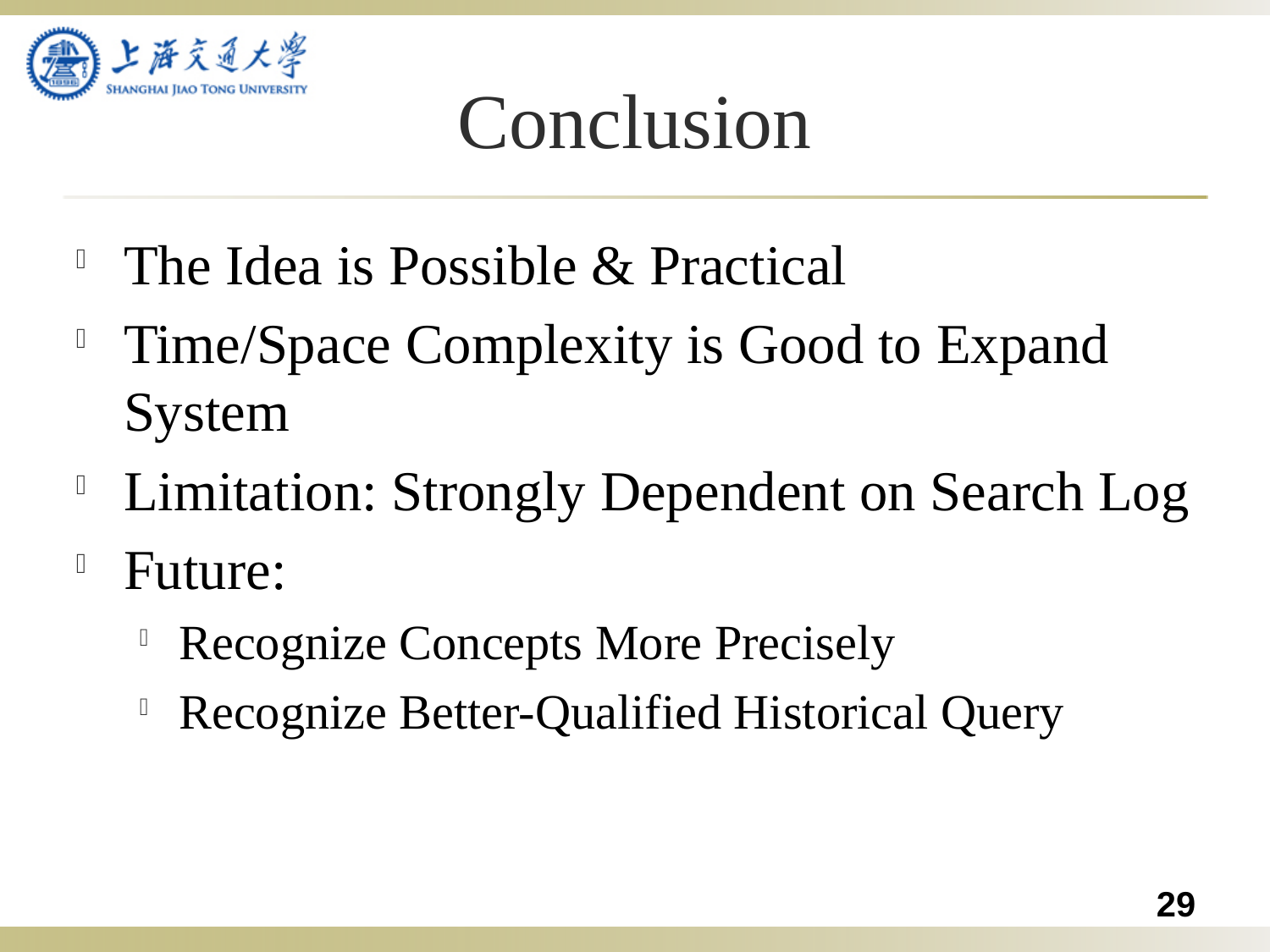

# Conclusion
The Idea is Possible & Practical
Time/Space Complexity is Good to Expand System
Limitation: Strongly Dependent on Search Log
Future:
Recognize Concepts More Precisely
Recognize Better-Qualified Historical Query
29